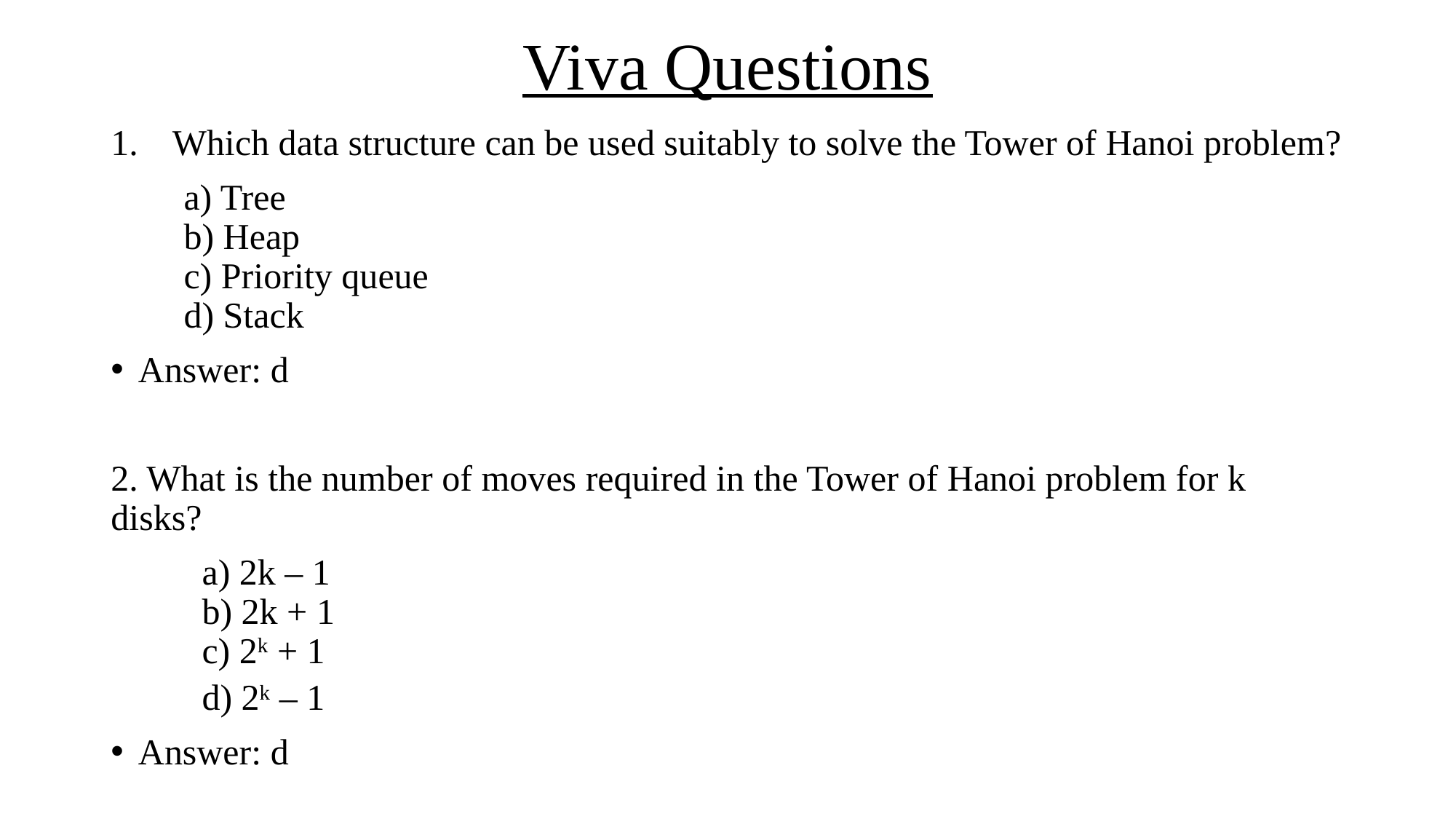

# Viva Questions
Which data structure can be used suitably to solve the Tower of Hanoi problem?
        a) Tree
        b) Heap
        c) Priority queue
        d) Stack
Answer: d

2. What is the number of moves required in the Tower of Hanoi problem for k disks?
          a) 2k – 1
          b) 2k + 1
          c) 2k + 1
    d) 2k – 1
Answer: d